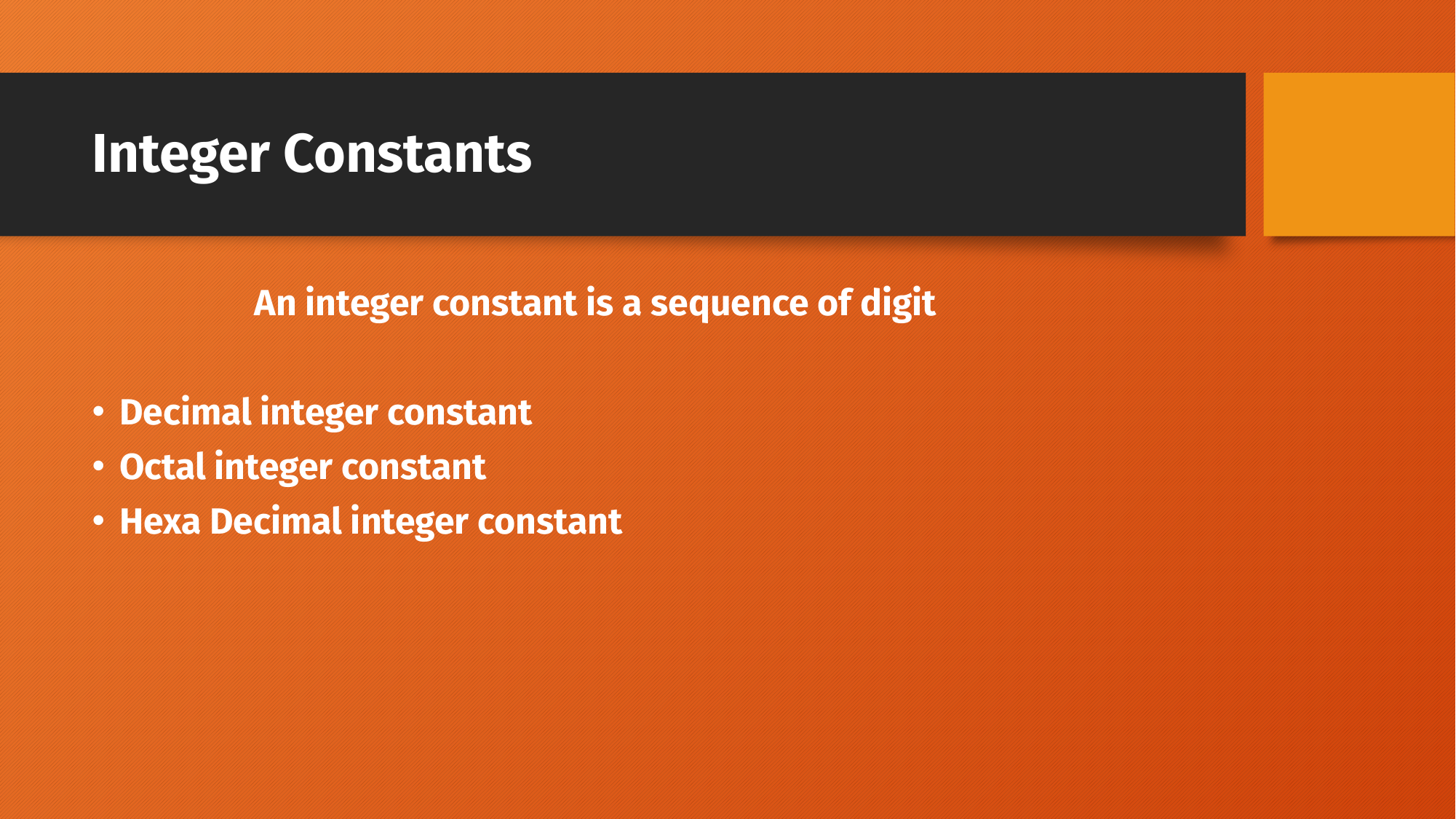

# Integer Constants
                   An integer constant is a sequence of digit

Decimal integer constant
Octal integer constant
Hexa Decimal integer constant